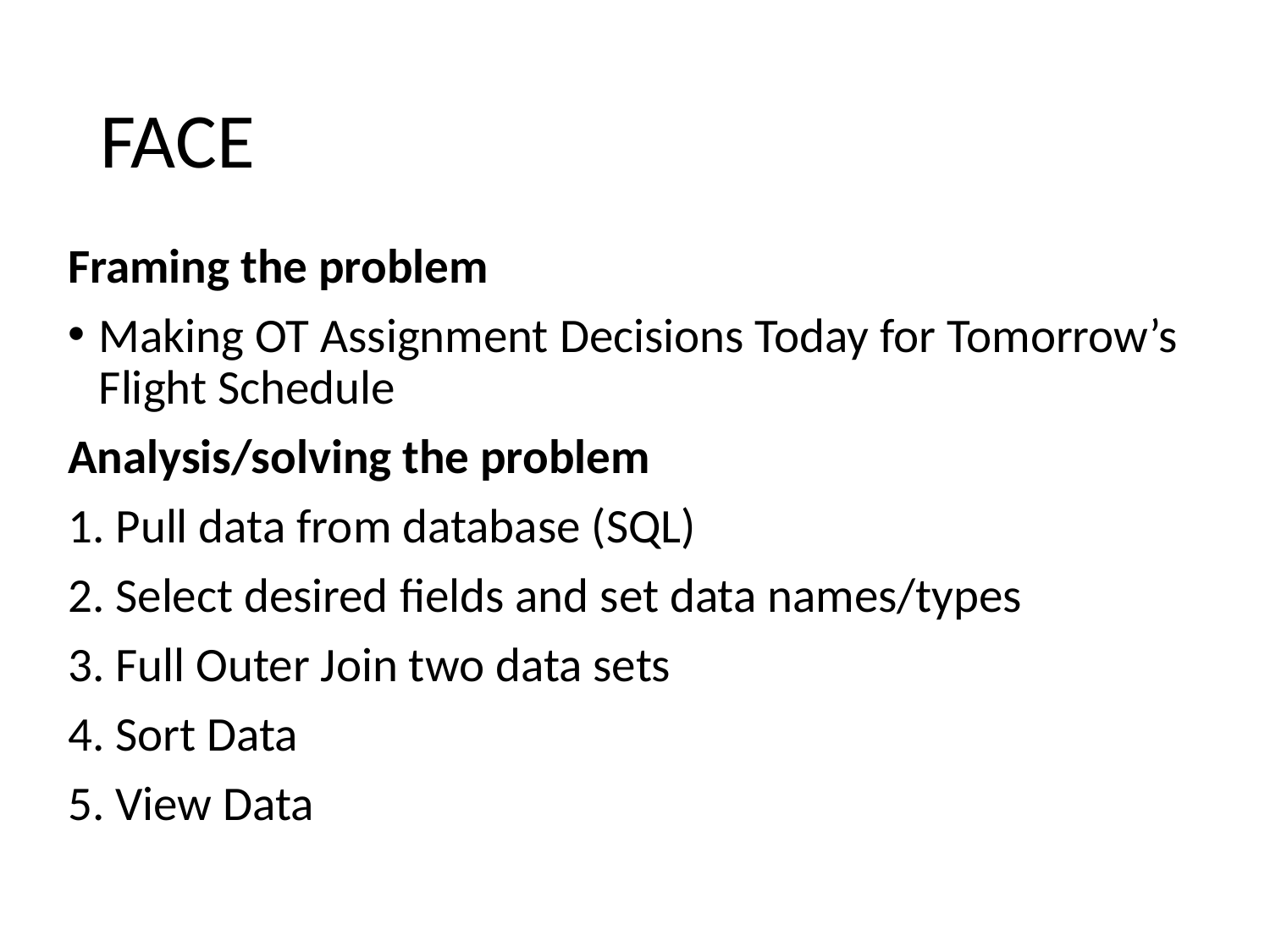

# FACE
Framing the problem
Making OT Assignment Decisions Today for Tomorrow’s Flight Schedule
Analysis/solving the problem
1. Pull data from database (SQL)
2. Select desired fields and set data names/types
3. Full Outer Join two data sets
4. Sort Data
5. View Data